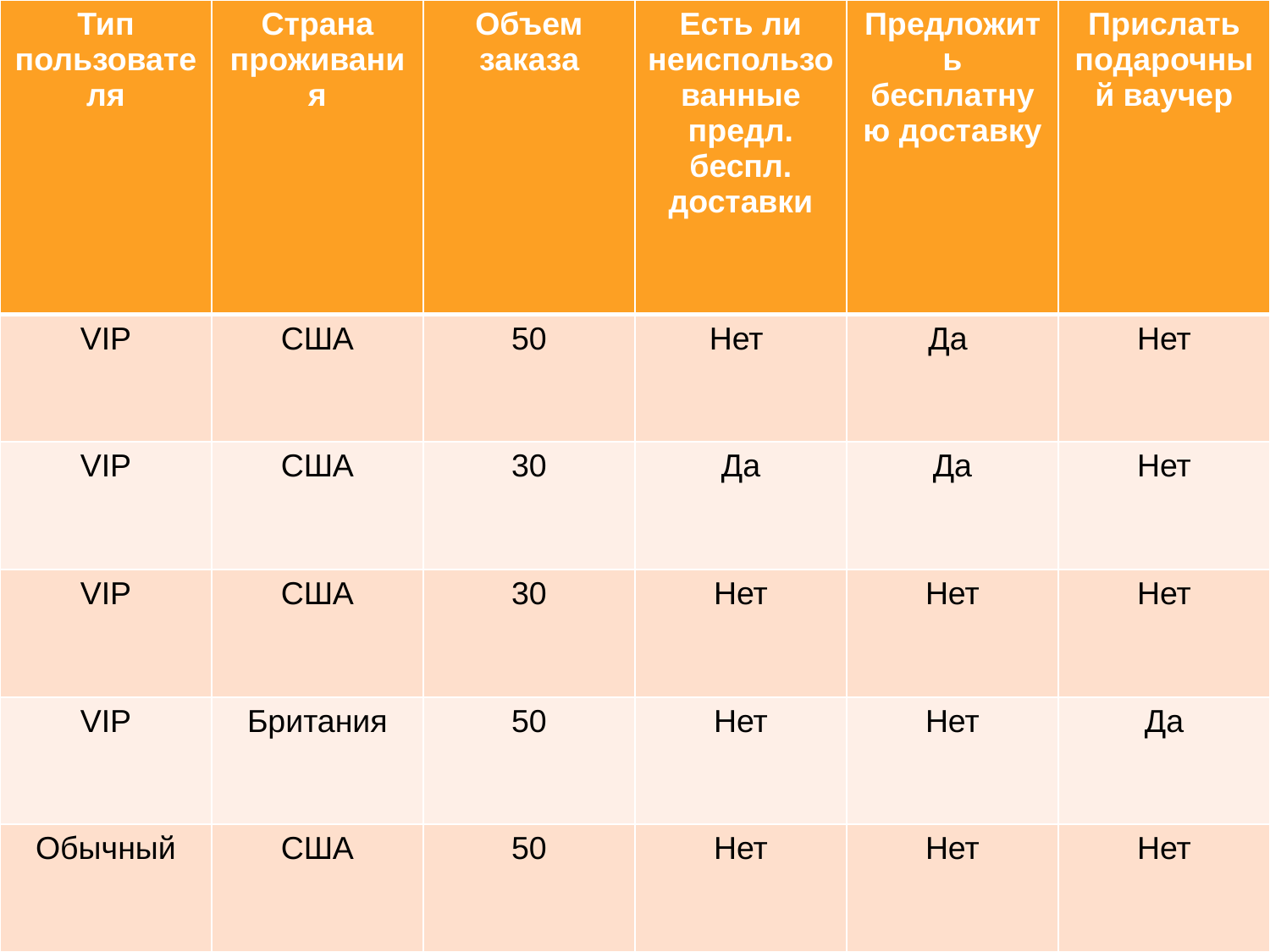

| Тип пользователя | Страна проживания | Объем заказа | Есть ли неиспользованные предл. беспл. доставки | Предложить бесплатную доставку | Прислать подарочный ваучер |
| --- | --- | --- | --- | --- | --- |
| VIP | США | 50 | Нет | Да | Нет |
| VIP | США | 30 | Да | Да | Нет |
| VIP | США | 30 | Нет | Нет | Нет |
| VIP | Британия | 50 | Нет | Нет | Да |
| Обычный | США | 50 | Нет | Нет | Нет |